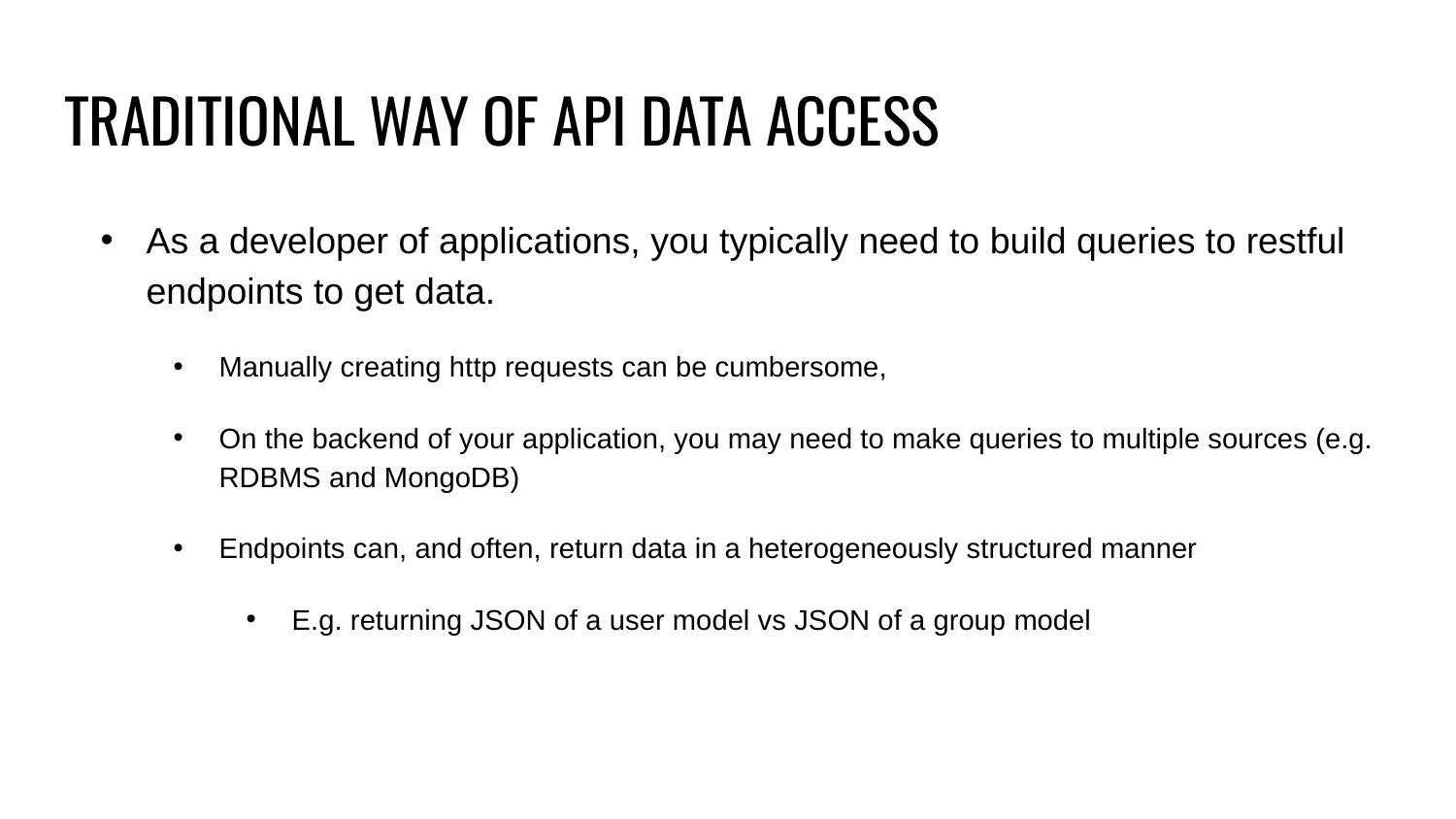

# TRADITIONAL WAY OF API DATA ACCESS
As a developer of applications, you typically need to build queries to restful endpoints to get data.
Manually creating http requests can be cumbersome,
On the backend of your application, you may need to make queries to multiple sources (e.g. RDBMS and MongoDB)
Endpoints can, and often, return data in a heterogeneously structured manner
E.g. returning JSON of a user model vs JSON of a group model